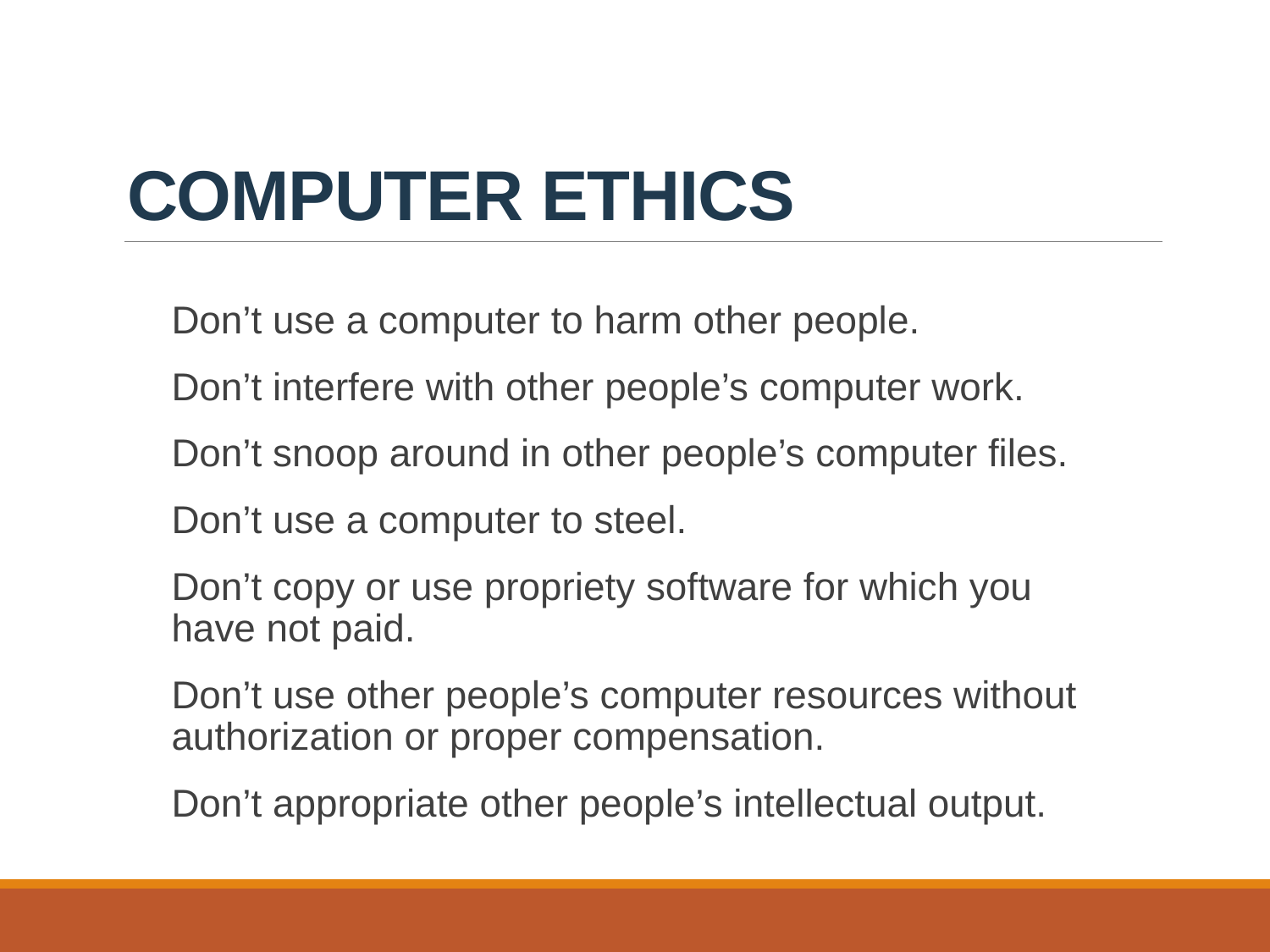

# COMPUTER ETHICS
Don’t use a computer to harm other people.
Don’t interfere with other people’s computer work.
Don’t snoop around in other people’s computer files.
Don’t use a computer to steel.
Don’t copy or use propriety software for which you have not paid.
Don’t use other people’s computer resources without authorization or proper compensation.
Don’t appropriate other people’s intellectual output.